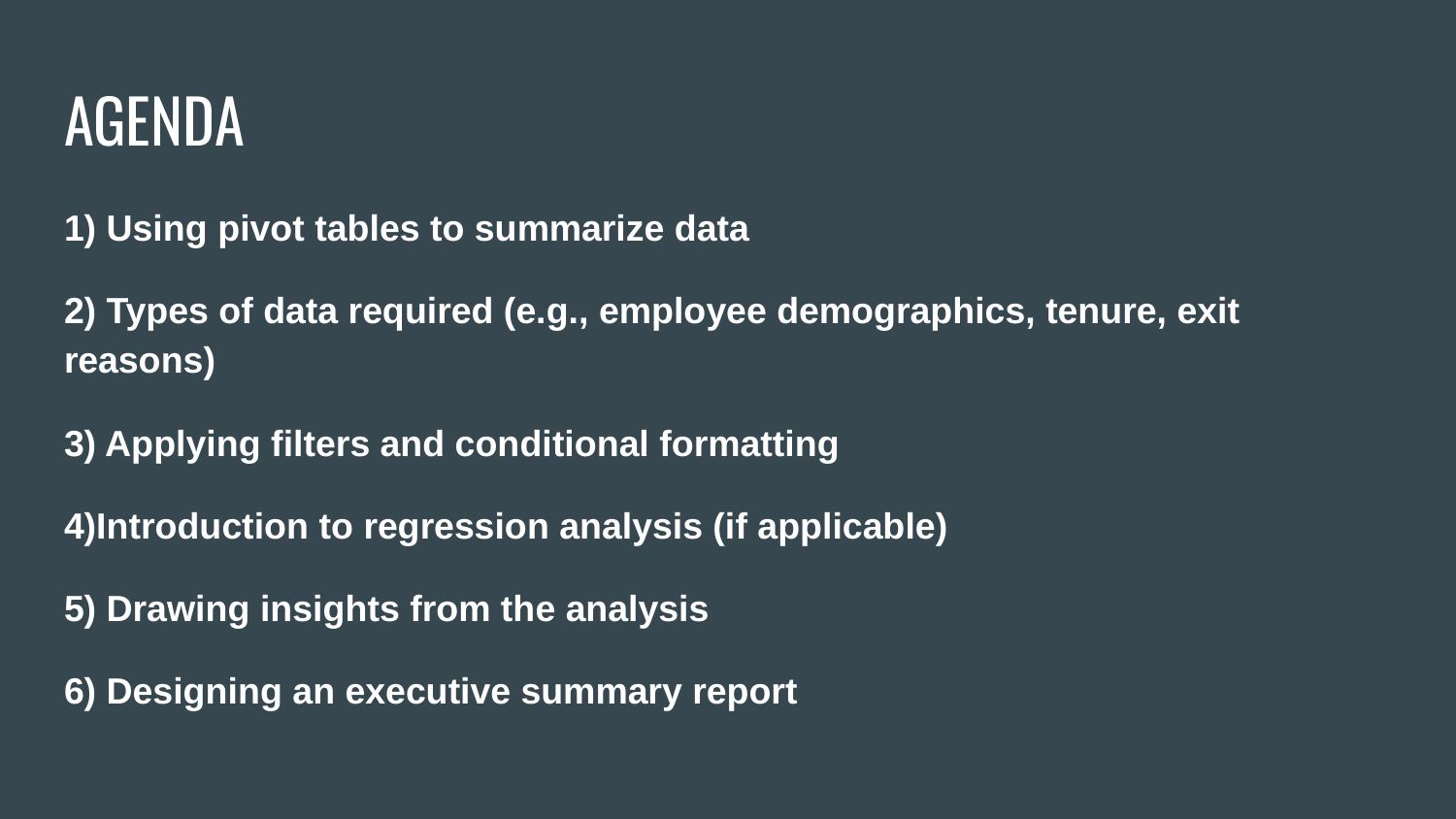

# AGENDA
1) Using pivot tables to summarize data
2) Types of data required (e.g., employee demographics, tenure, exit reasons)
3) Applying filters and conditional formatting
4)Introduction to regression analysis (if applicable)
5) Drawing insights from the analysis
6) Designing an executive summary report